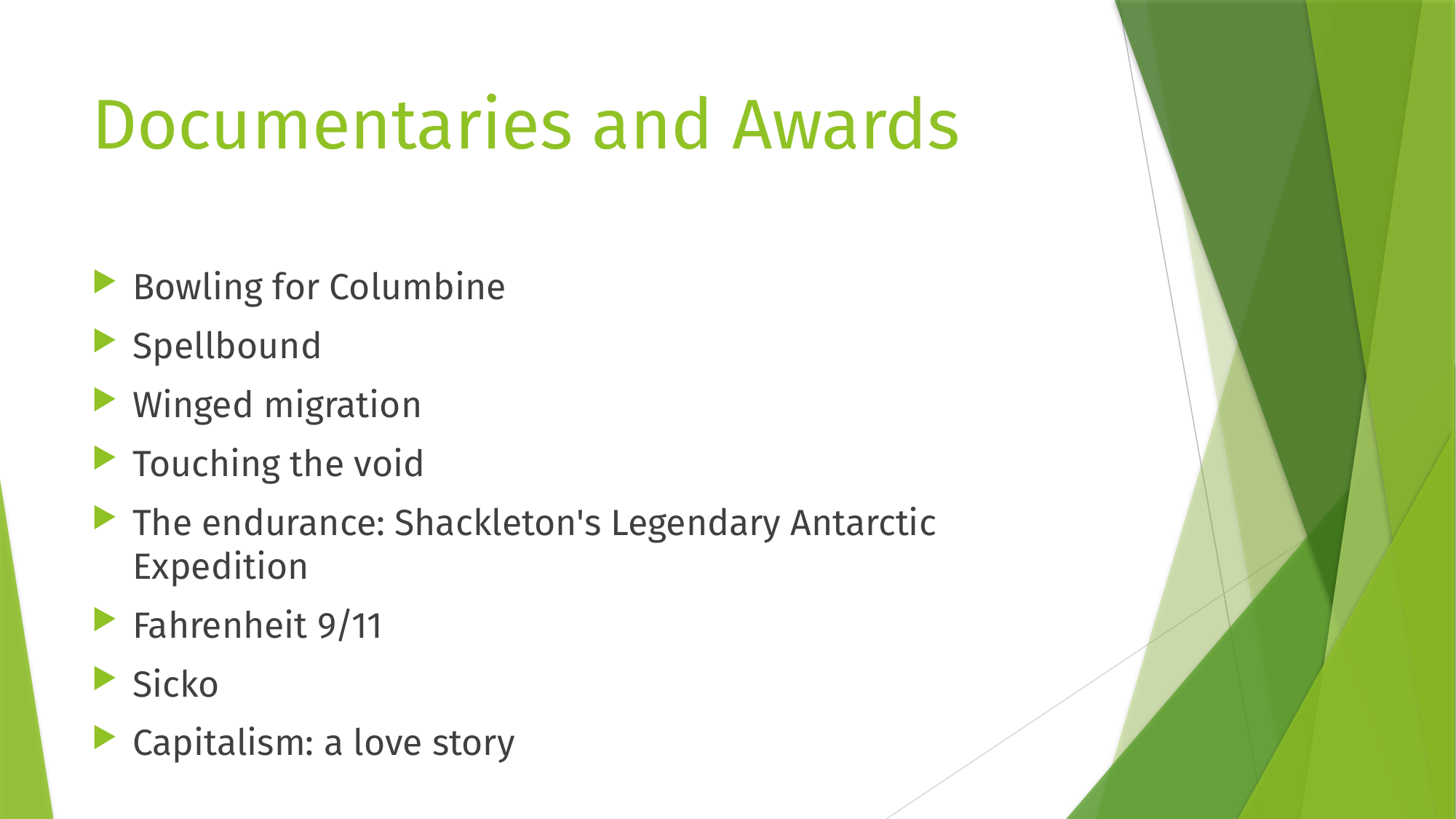

# Documentaries and Awards
Bowling for Columbine
Spellbound
Winged migration
Touching the void
The endurance: Shackleton's Legendary Antarctic Expedition
Fahrenheit 9/11
Sicko
Capitalism: a love story